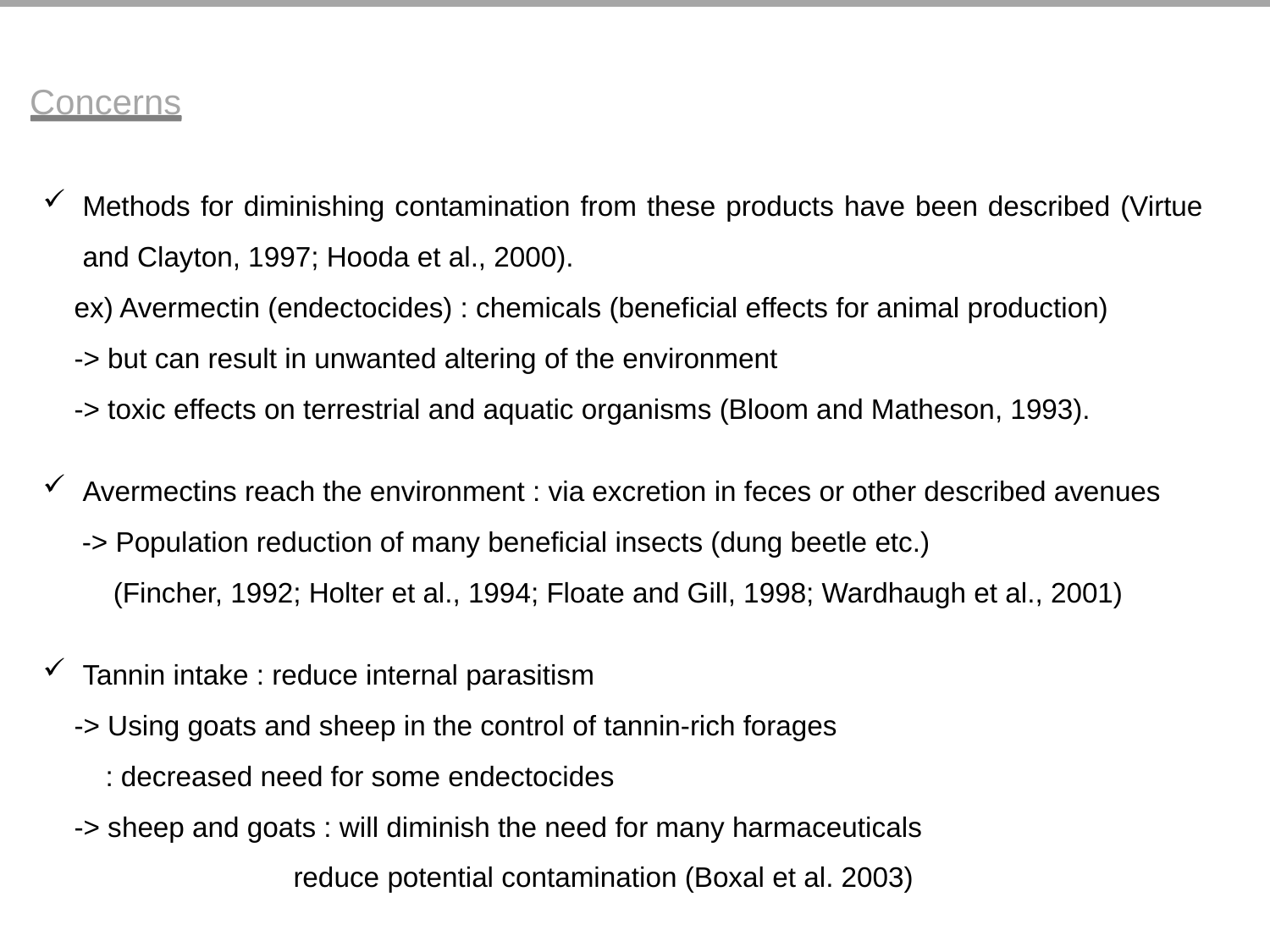

Concerns

Methods for diminishing contamination from these products have been described (Virtue and Clayton, 1997; Hooda et al., 2000).
    ex) Avermectin (endectocides) : chemicals (beneficial effects for animal production)
    -> but can result in unwanted altering of the environment
    -> toxic effects on terrestrial and aquatic organisms (Bloom and Matheson, 1993).

Avermectins reach the environment : via excretion in feces or other described avenues
     -> Population reduction of many beneficial insects (dung beetle etc.)
         (Fincher, 1992; Holter et al., 1994; Floate and Gill, 1998; Wardhaugh et al., 2001)

Tannin intake : reduce internal parasitism
    -> Using goats and sheep in the control of tannin-rich forages
        : decreased need for some endectocides
    -> sheep and goats : will diminish the need for many harmaceuticals
                                reduce potential contamination (Boxal et al. 2003)